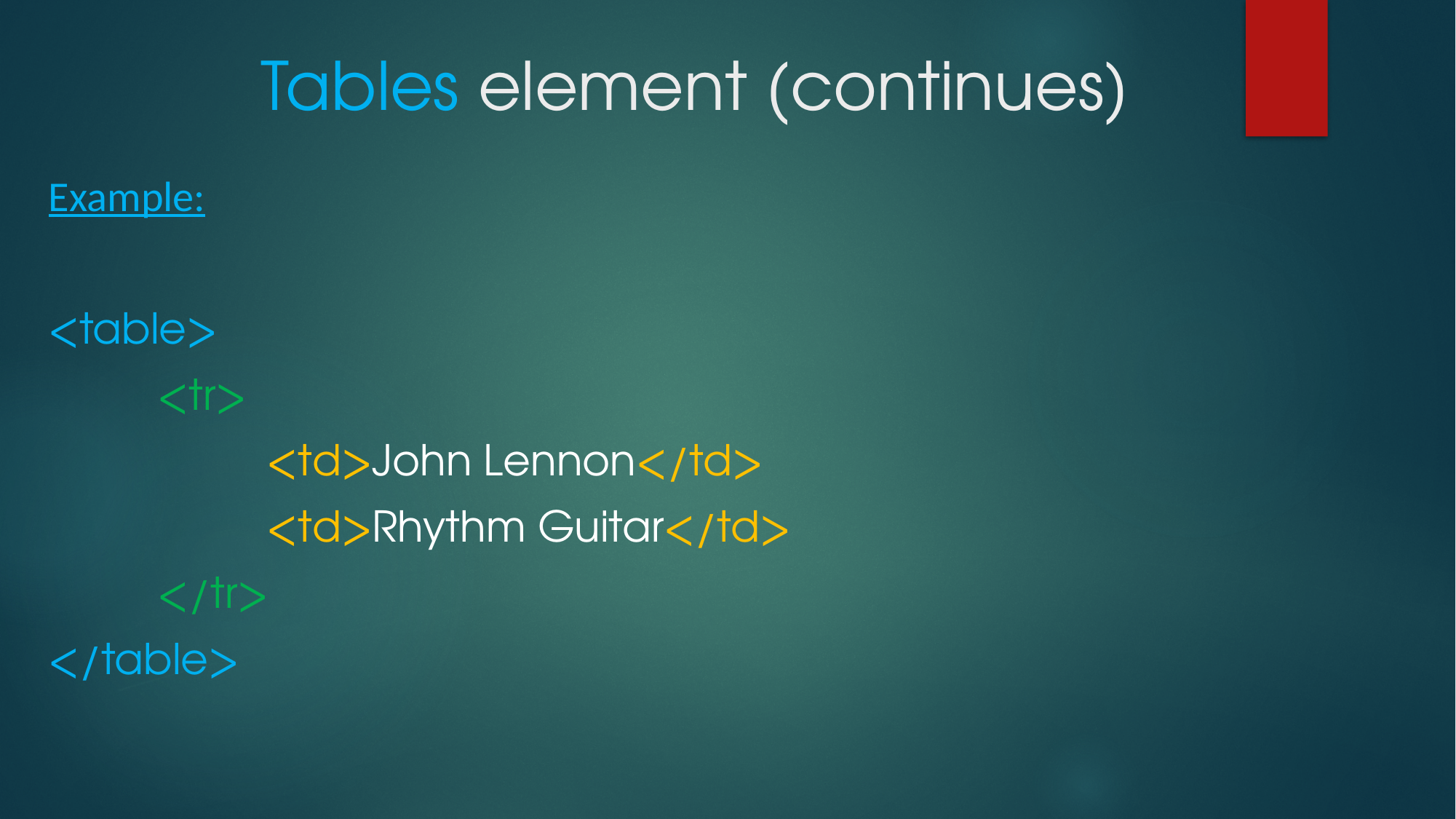

# Tables element (continues)
Example:

<table>
	<tr>
		<td>John Lennon</td>
		<td>Rhythm Guitar</td>
	</tr>
</table>